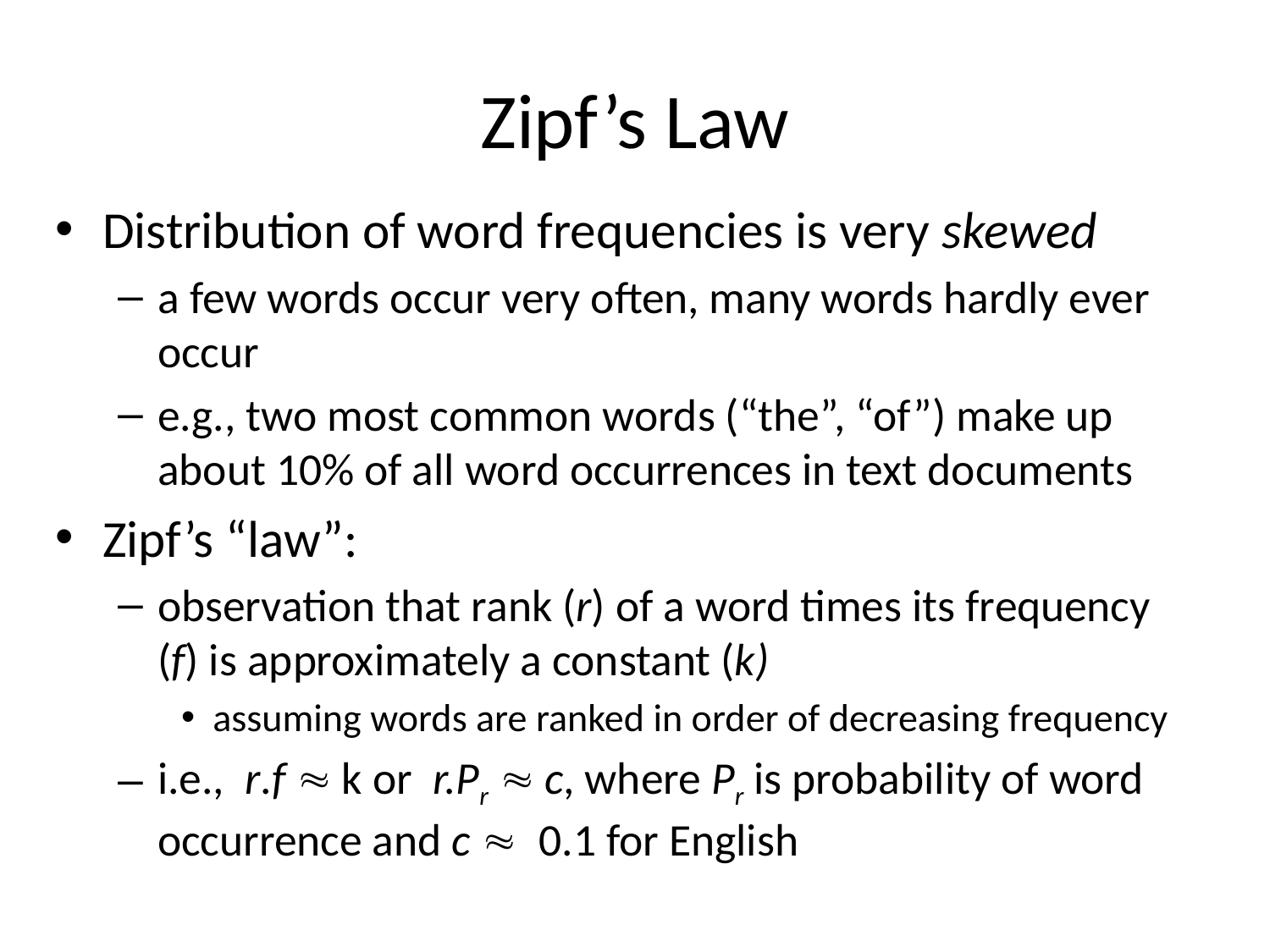

# Zipf’s Law
Distribution of word frequencies is very skewed
a few words occur very often, many words hardly ever occur
e.g., two most common words (“the”, “of”) make up about 10% of all word occurrences in text documents
Zipf’s “law”:
observation that rank (r) of a word times its frequency (f) is approximately a constant (k)
assuming words are ranked in order of decreasing frequency
i.e.,  r.f ≈ k or  r.Pr ≈ c, where Pr is probability of word occurrence and c ≈ 0.1 for English